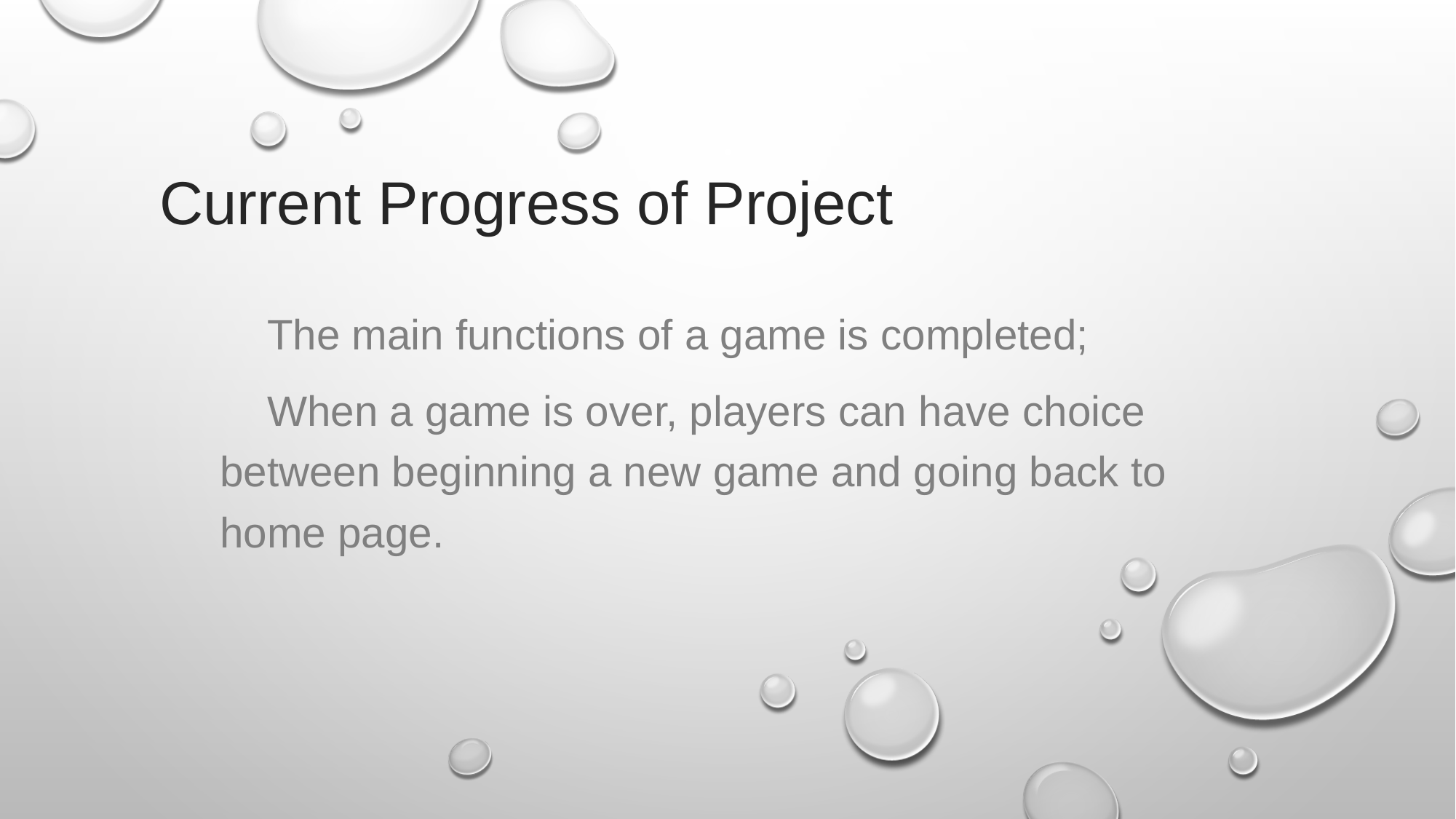

# Current Progress of Project
    The main functions of a game is completed;
    When a game is over, players can have choice between beginning a new game and going back to home page.